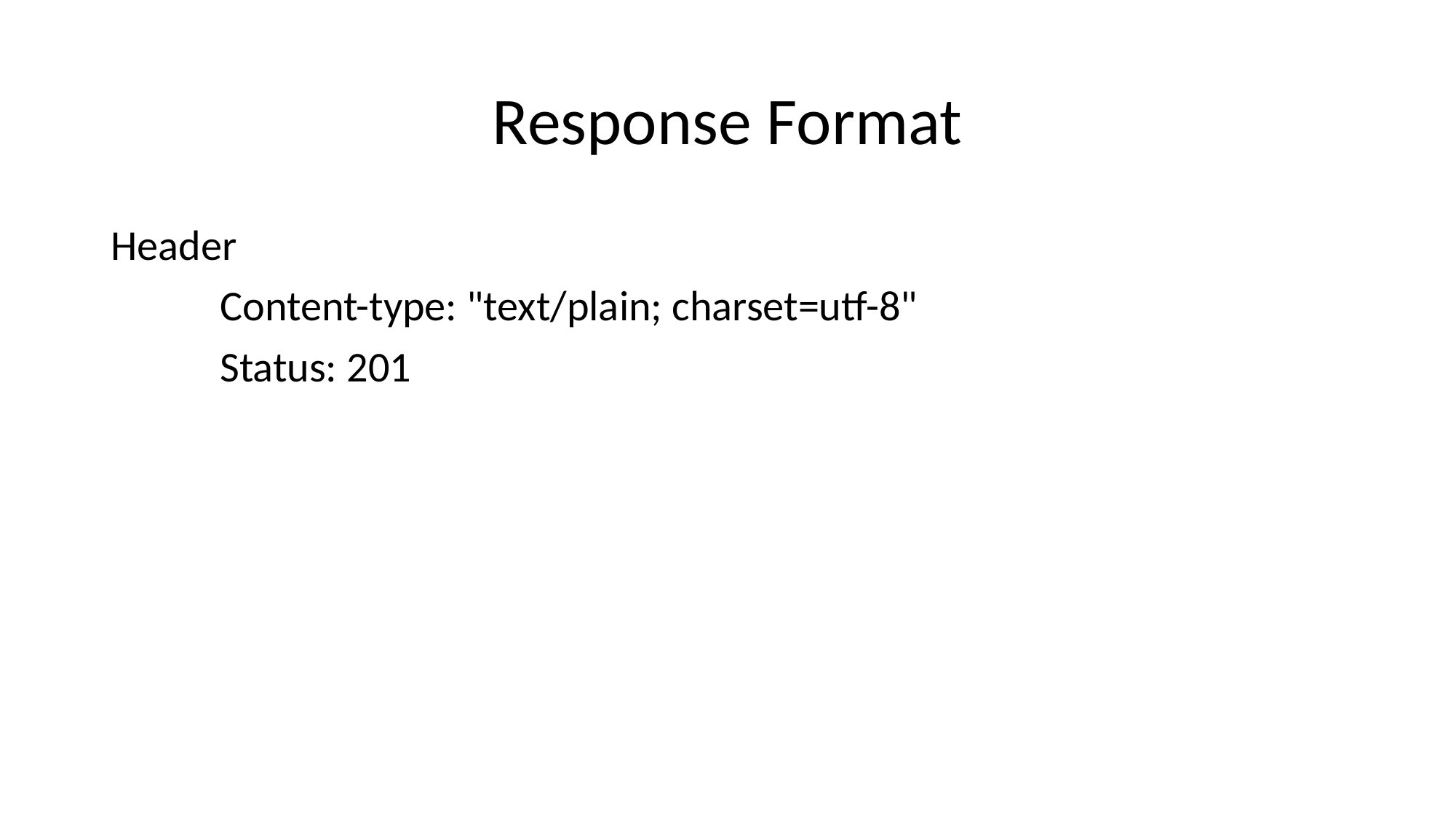

# Response Format
Header
	Content-type: "text/plain; charset=utf-8"
	Status: 201